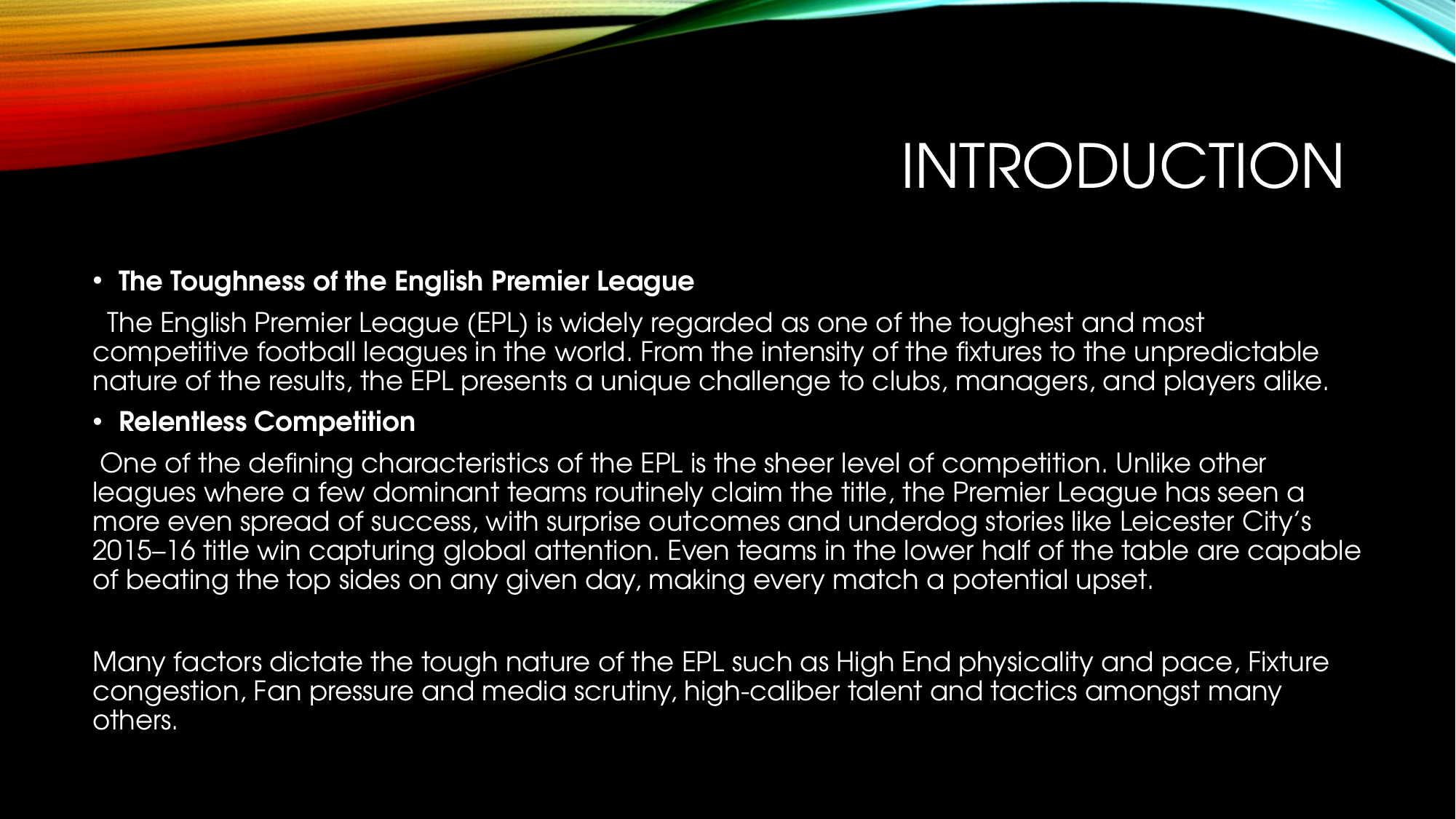

# INTRODUCTION
The Toughness of the English Premier League
  The English Premier League (EPL) is widely regarded as one of the toughest and most competitive football leagues in the world. From the intensity of the fixtures to the unpredictable nature of the results, the EPL presents a unique challenge to clubs, managers, and players alike.
Relentless Competition
 One of the defining characteristics of the EPL is the sheer level of competition. Unlike other leagues where a few dominant teams routinely claim the title, the Premier League has seen a more even spread of success, with surprise outcomes and underdog stories like Leicester City’s 2015–16 title win capturing global attention. Even teams in the lower half of the table are capable of beating the top sides on any given day, making every match a potential upset.

Many factors dictate the tough nature of the EPL such as High End physicality and pace, Fixture congestion, Fan pressure and media scrutiny, high-caliber talent and tactics amongst many others.